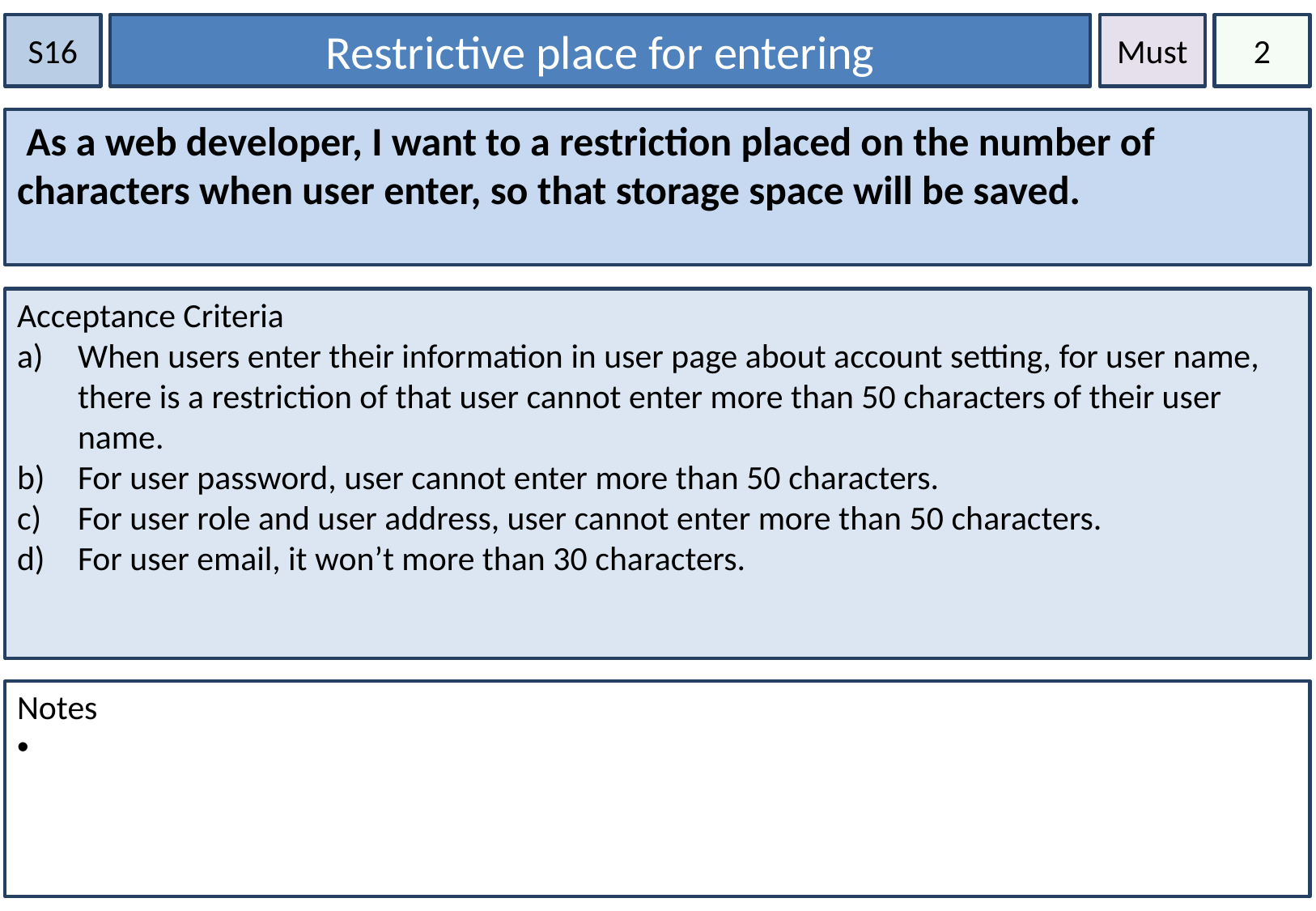

S16
Restrictive place for entering
Must
2
 As a web developer, I want to a restriction placed on the number of characters when user enter, so that storage space will be saved.
Acceptance Criteria
When users enter their information in user page about account setting, for user name, there is a restriction of that user cannot enter more than 50 characters of their user name.
For user password, user cannot enter more than 50 characters.
For user role and user address, user cannot enter more than 50 characters.
For user email, it won’t more than 30 characters.

Notes